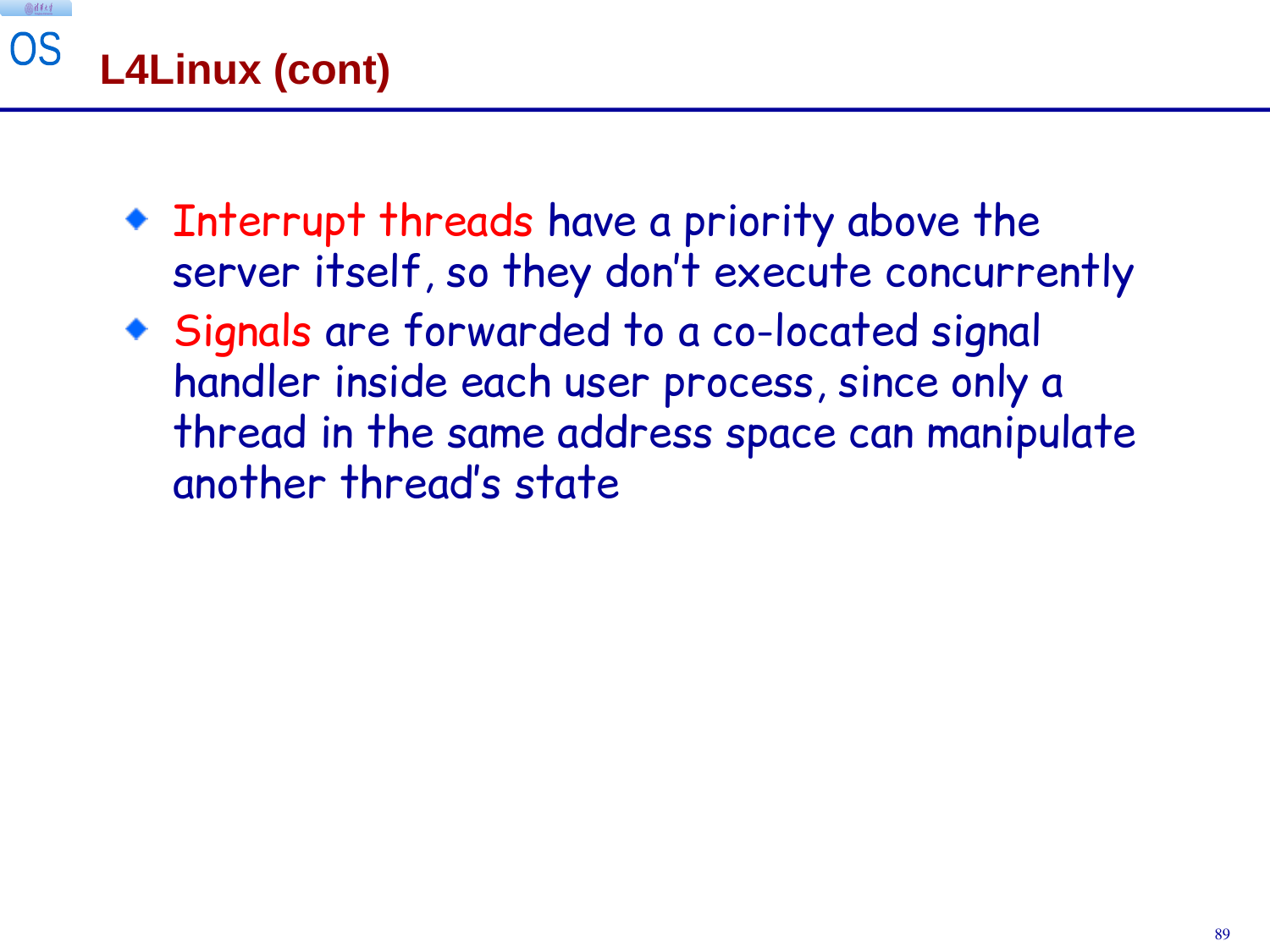

# L4Linux (cont)
Interrupt threads have a priority above the server itself, so they don’t execute concurrently
Signals are forwarded to a co-located signal handler inside each user process, since only a thread in the same address space can manipulate another thread’s state